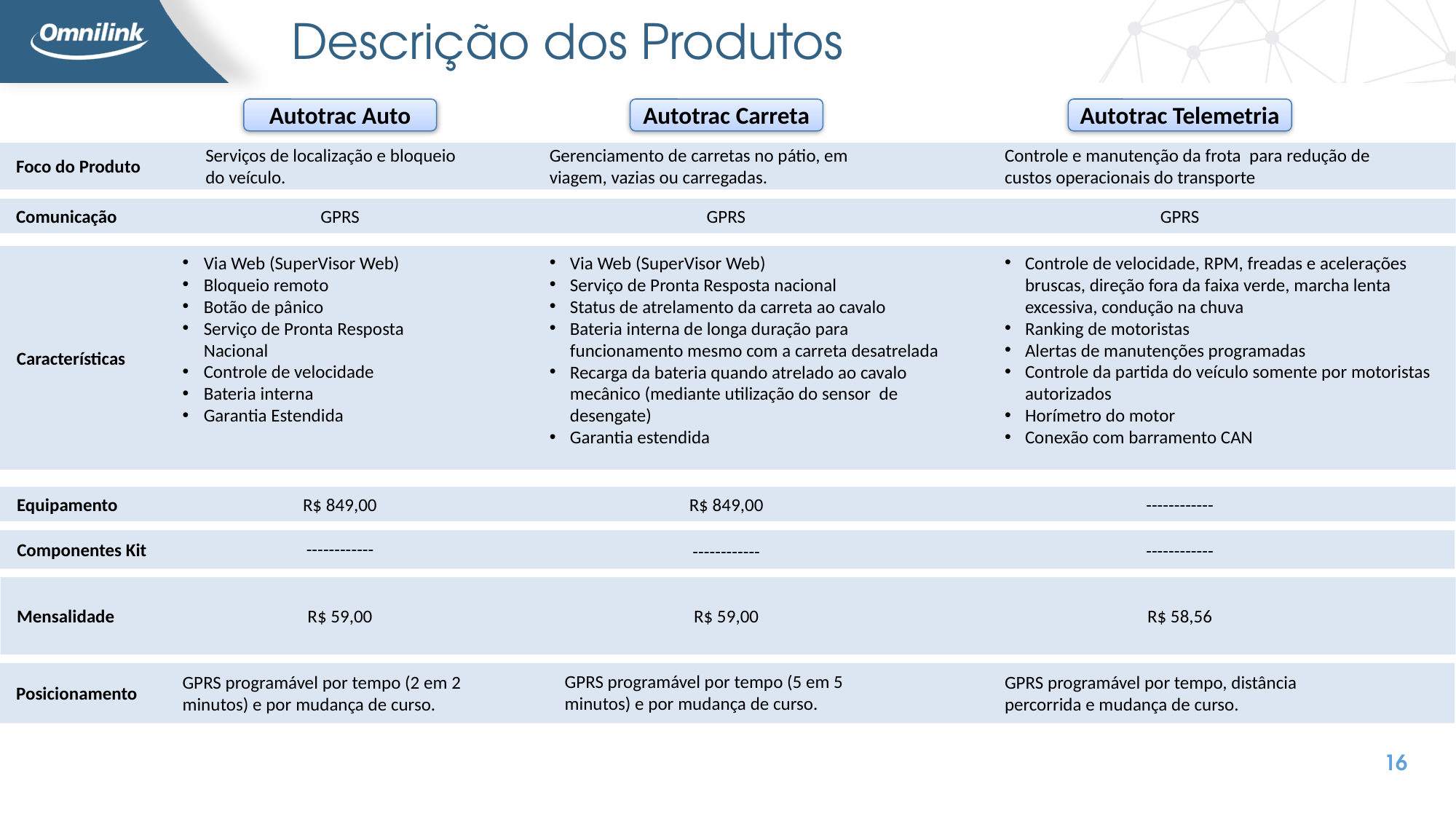

Descrição dos Produtos
Autotrac Auto

Autotrac Carreta

Autotrac Telemetria

Serviços de localização e bloqueio do veículo.
Gerenciamento de carretas no pátio, em viagem, vazias ou carregadas.
Controle e manutenção da frota  para redução de custos operacionais do transporte

Foco do Produto

Comunicação
GPRS
GPRS
GPRS

Via Web (SuperVisor Web)
Bloqueio remoto
Botão de pânico
Serviço de Pronta Resposta Nacional
Controle de velocidade
Bateria interna
Garantia Estendida
Via Web (SuperVisor Web)
Serviço de Pronta Resposta nacional
Status de atrelamento da carreta ao cavalo
Bateria interna de longa duração para funcionamento mesmo com a carreta desatrelada
Recarga da bateria quando atrelado ao cavalo mecânico (mediante utilização do sensor  de desengate)
Garantia estendida
Controle de velocidade, RPM, freadas e acelerações bruscas, direção fora da faixa verde, marcha lenta excessiva, condução na chuva
Ranking de motoristas
Alertas de manutenções programadas
Controle da partida do veículo somente por motoristas autorizados
Horímetro do motor
Conexão com barramento CAN

Características

Equipamento
R$ 849,00
R$ 849,00
------------

------------
Componentes Kit
------------
------------

Mensalidade
R$ 59,00
R$ 59,00
R$ 58,56

GPRS programável por tempo (5 em 5 minutos) e por mudança de curso.
GPRS programável por tempo (2 em 2 minutos) e por mudança de curso.
GPRS programável por tempo, distância percorrida e mudança de curso.
Posicionamento